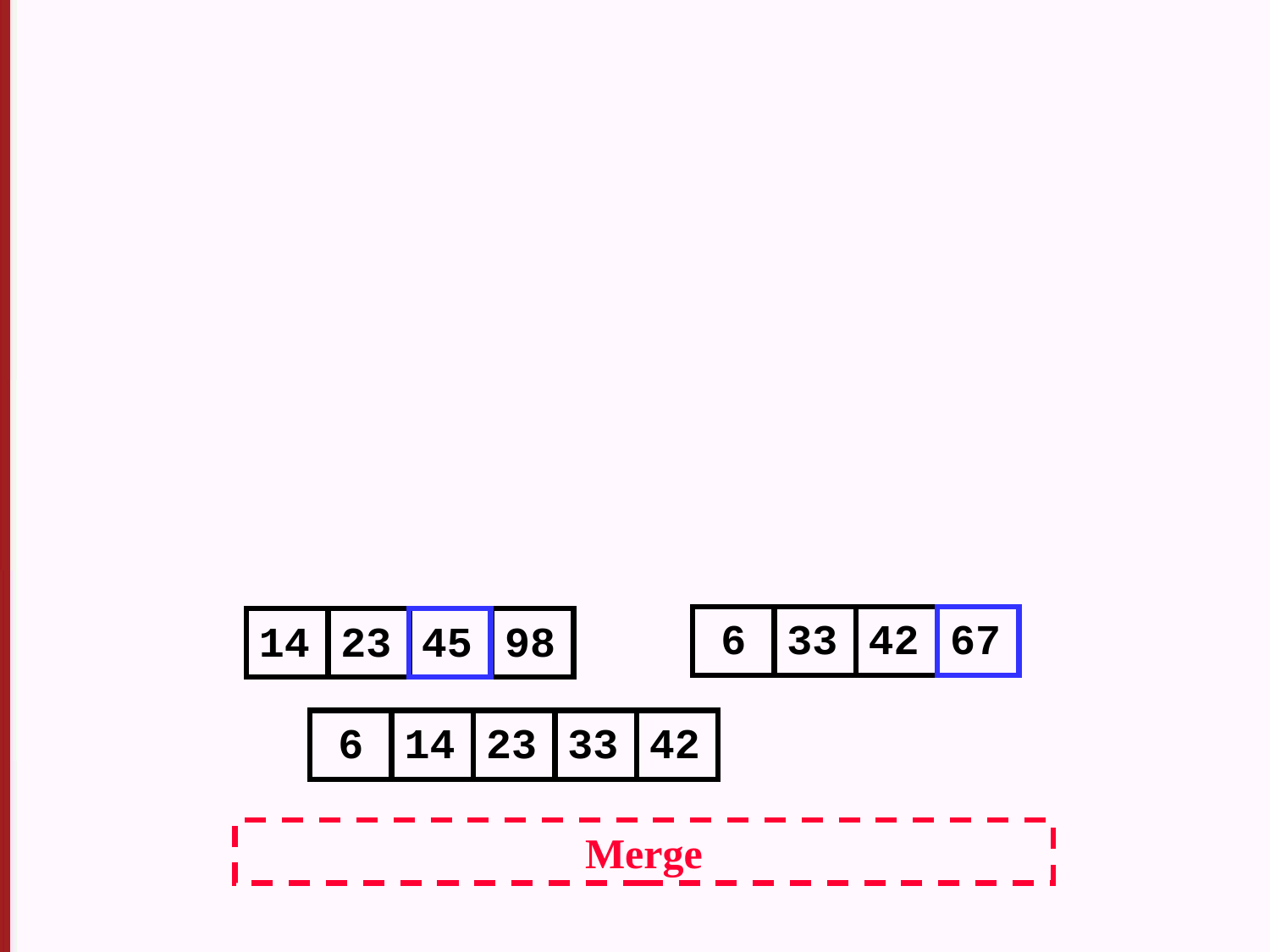

6
33
42
67
14
23
45
98
6
14
23
33
42
Merge